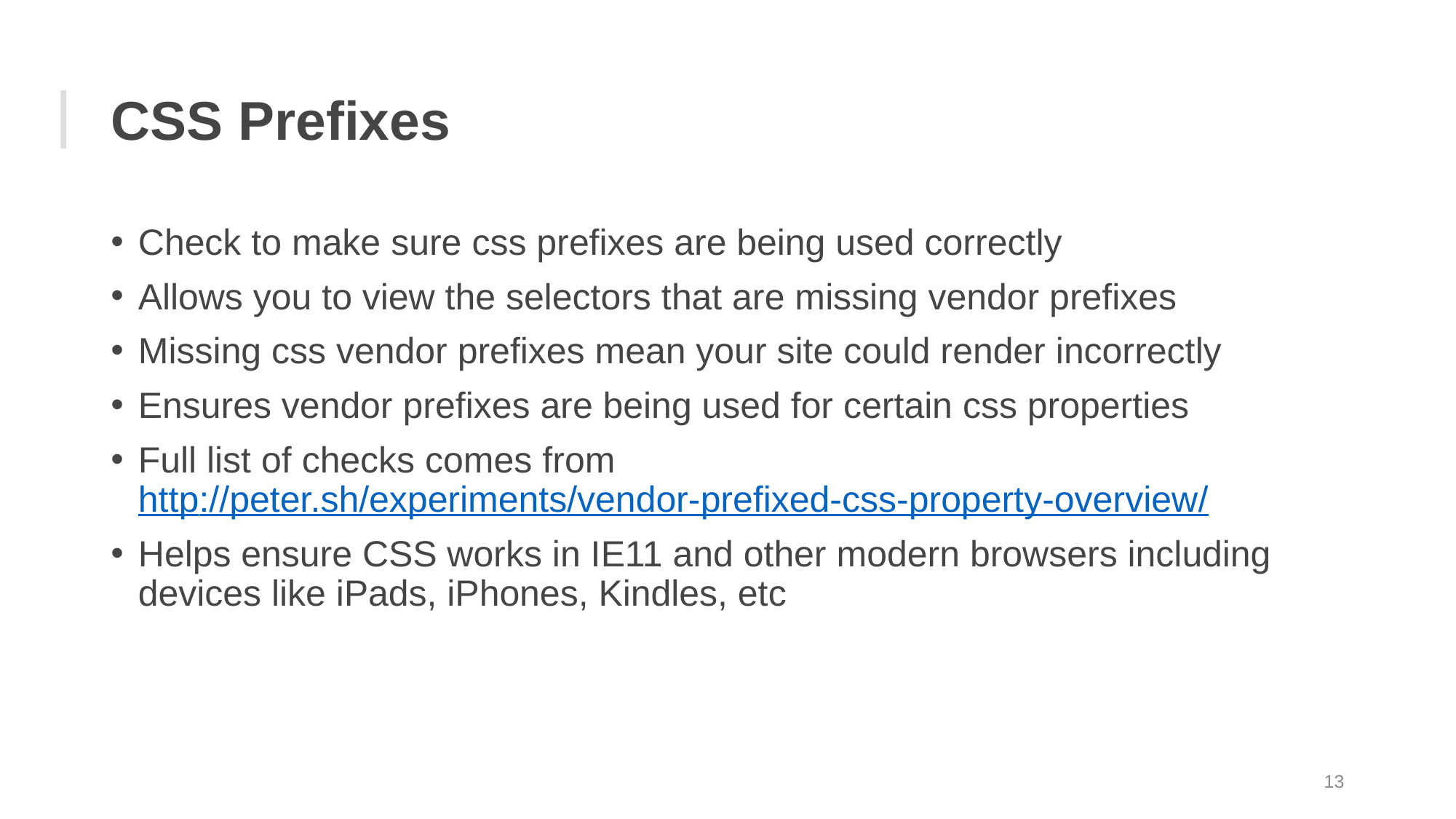

# CSS Prefixes
Check to make sure css prefixes are being used correctly
Allows you to view the selectors that are missing vendor prefixes
Missing css vendor prefixes mean your site could render incorrectly
Ensures vendor prefixes are being used for certain css properties
Full list of checks comes from
http://peter.sh/experiments/vendor-prefixed-css-property-overview/
Helps ensure CSS works in IE11 and other modern browsers including devices like iPads, iPhones, Kindles, etc

13